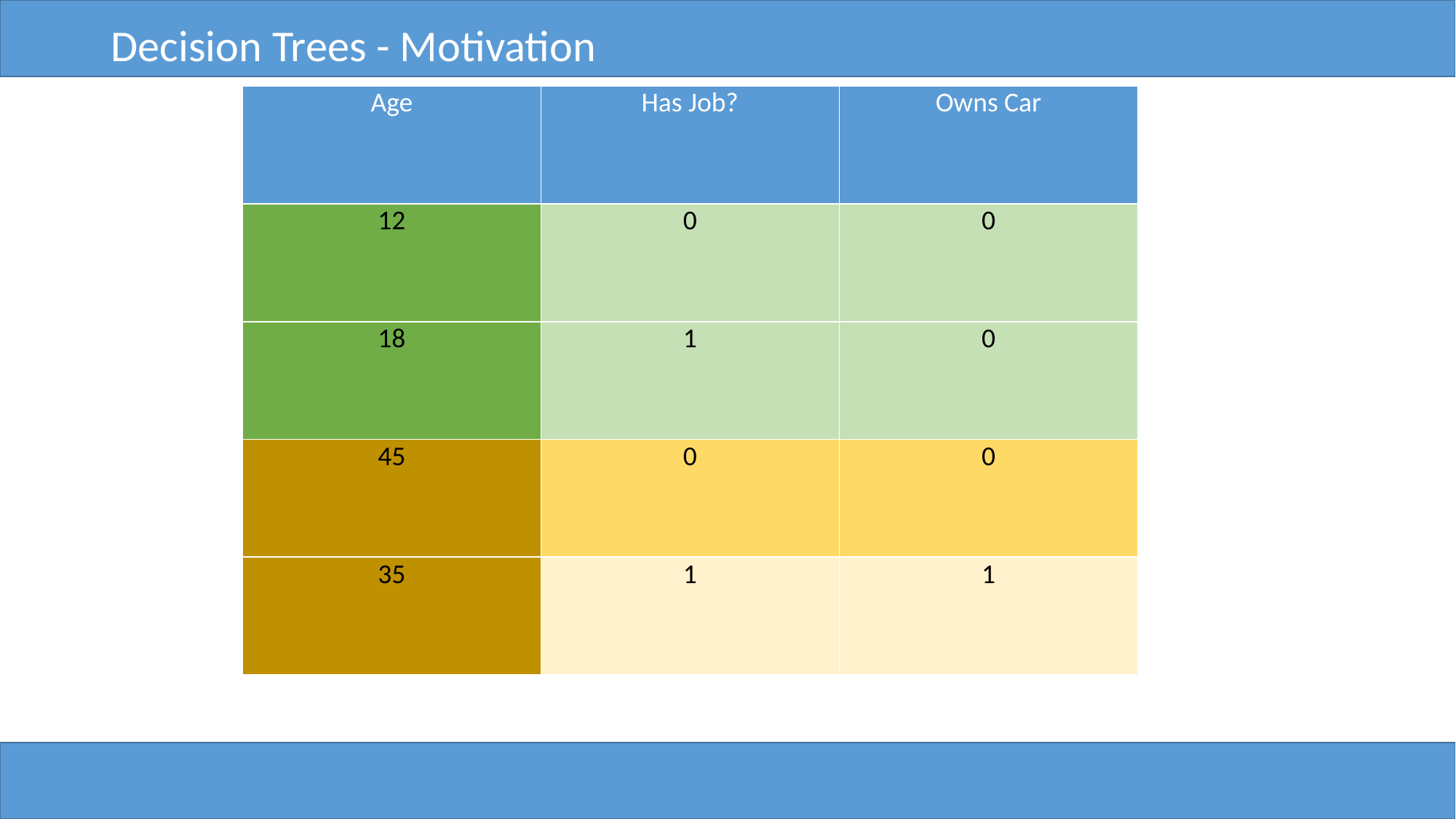

# Decision Trees - Motivation
| Age | Has Job? | Owns Car |
| --- | --- | --- |
| 12 | 0 | 0 |
| 18 | 1 | 0 |
| 45 | 0 | 0 |
| 35 | 1 | 1 |